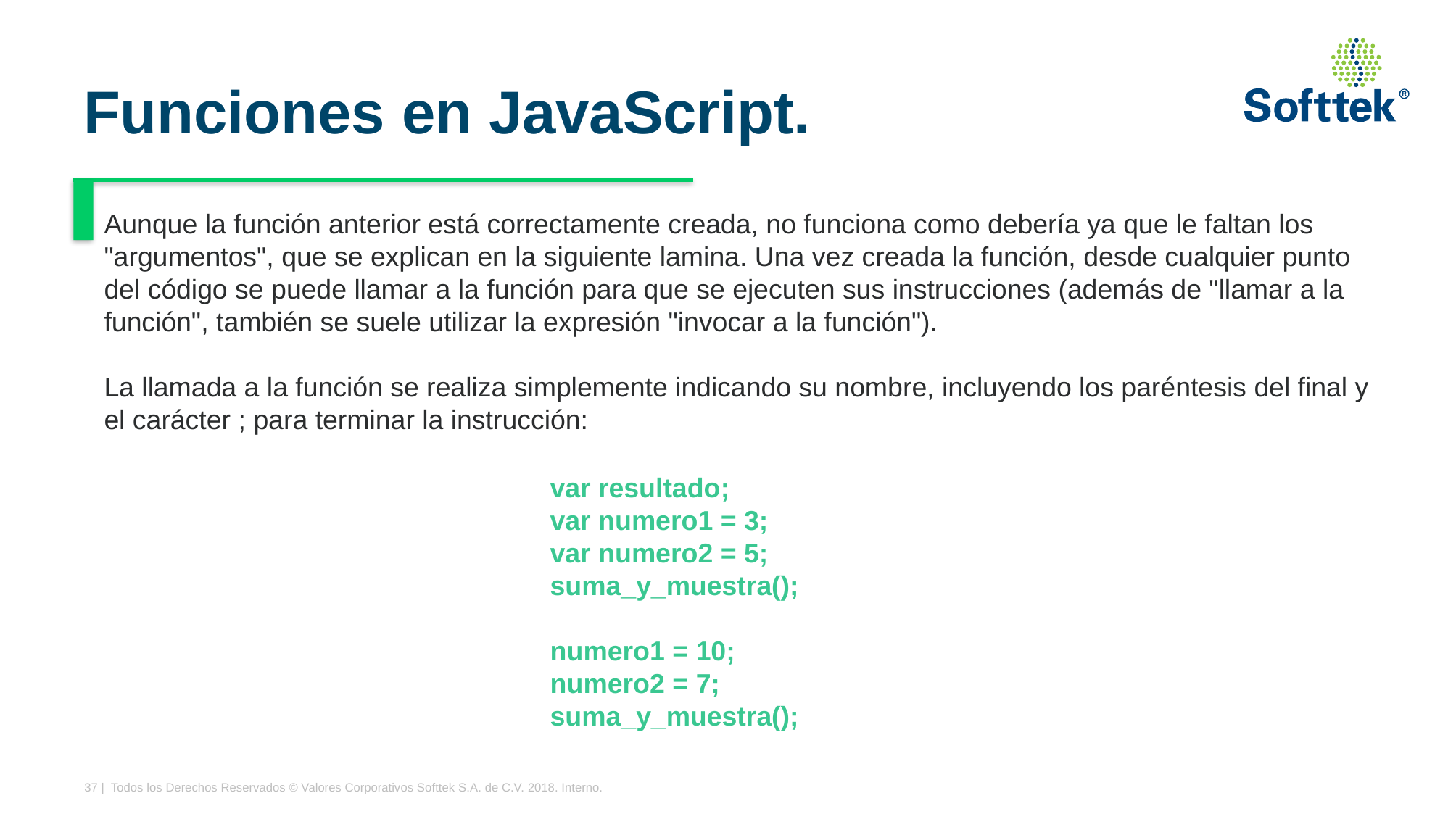

# Funciones en JavaScript.

Aunque la función anterior está correctamente creada, no funciona como debería ya que le faltan los "argumentos", que se explican en la siguiente lamina. Una vez creada la función, desde cualquier punto del código se puede llamar a la función para que se ejecuten sus instrucciones (además de "llamar a la función", también se suele utilizar la expresión "invocar a la función").

La llamada a la función se realiza simplemente indicando su nombre, incluyendo los paréntesis del final y el carácter ; para terminar la instrucción:
var resultado;
var numero1 = 3;
var numero2 = 5;
suma_y_muestra();

numero1 = 10;
numero2 = 7;
suma_y_muestra();